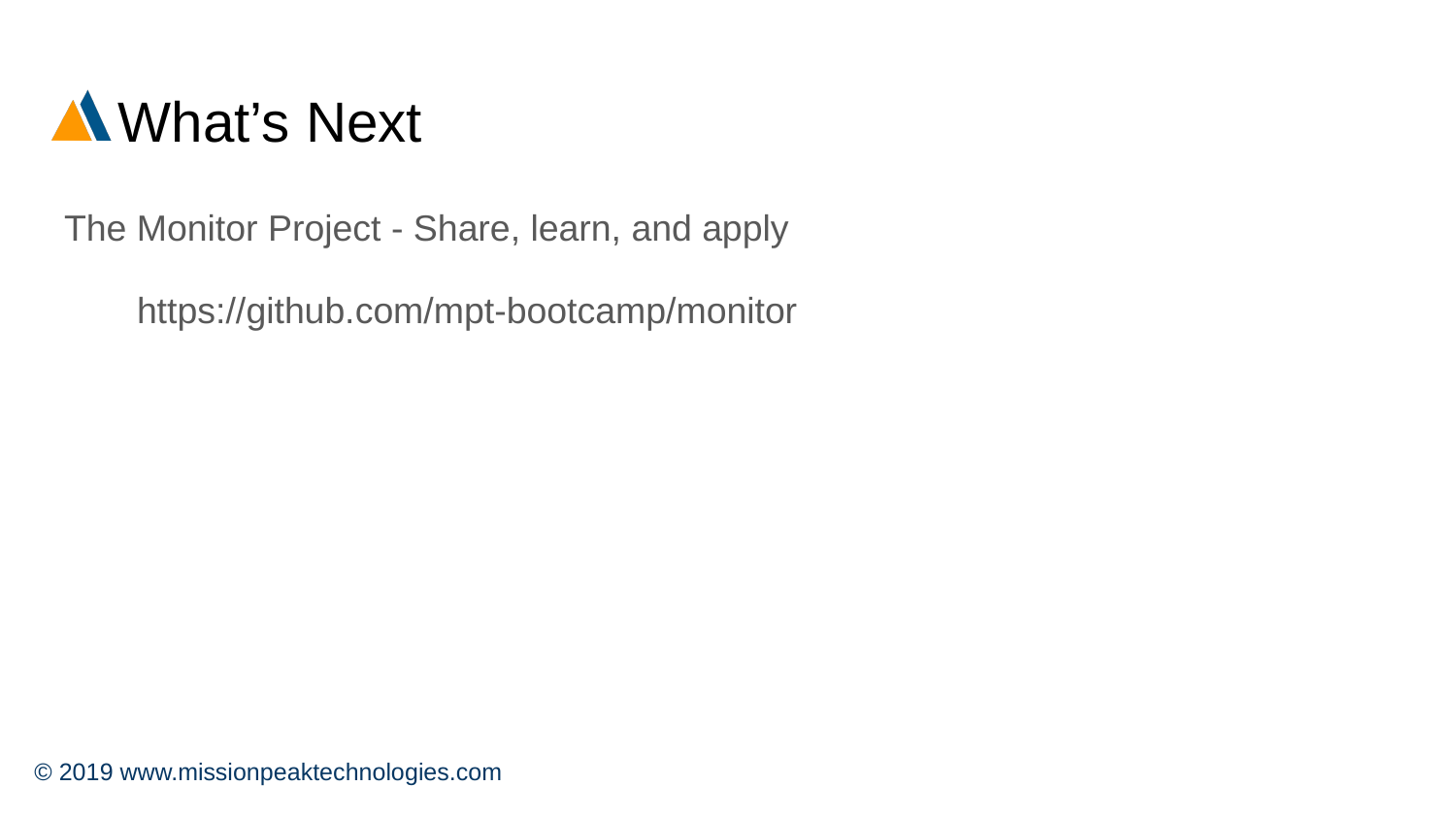

# What’s Next
The Monitor Project - Share, learn, and apply
https://github.com/mpt-bootcamp/monitor